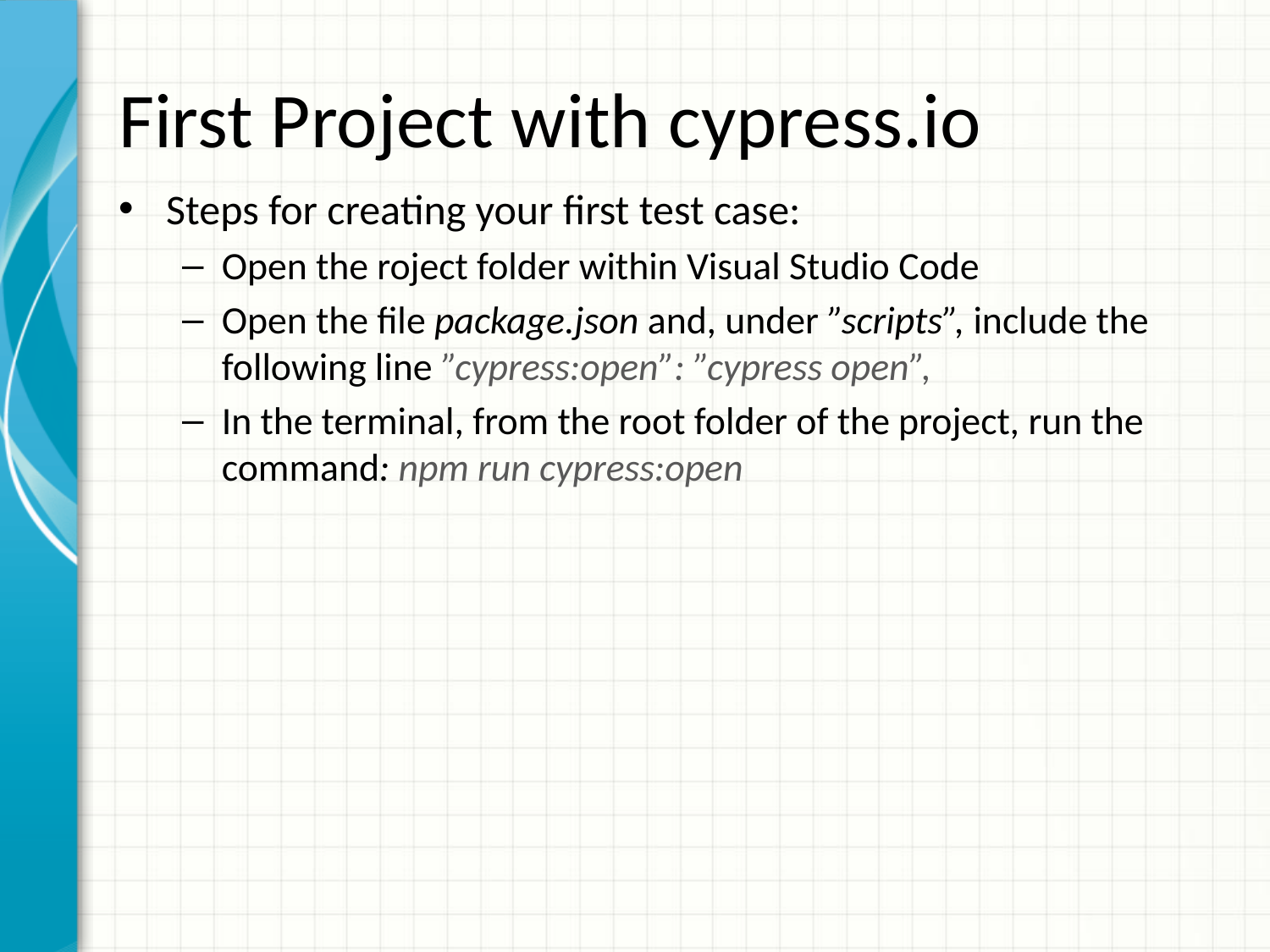

# First Project with cypress.io
Steps for creating your first test case:
Open the roject folder within Visual Studio Code
Open the file package.json and, under ”scripts”, include the following line ”cypress:open”: ”cypress open”,
In the terminal, from the root folder of the project, run the command: npm run cypress:open